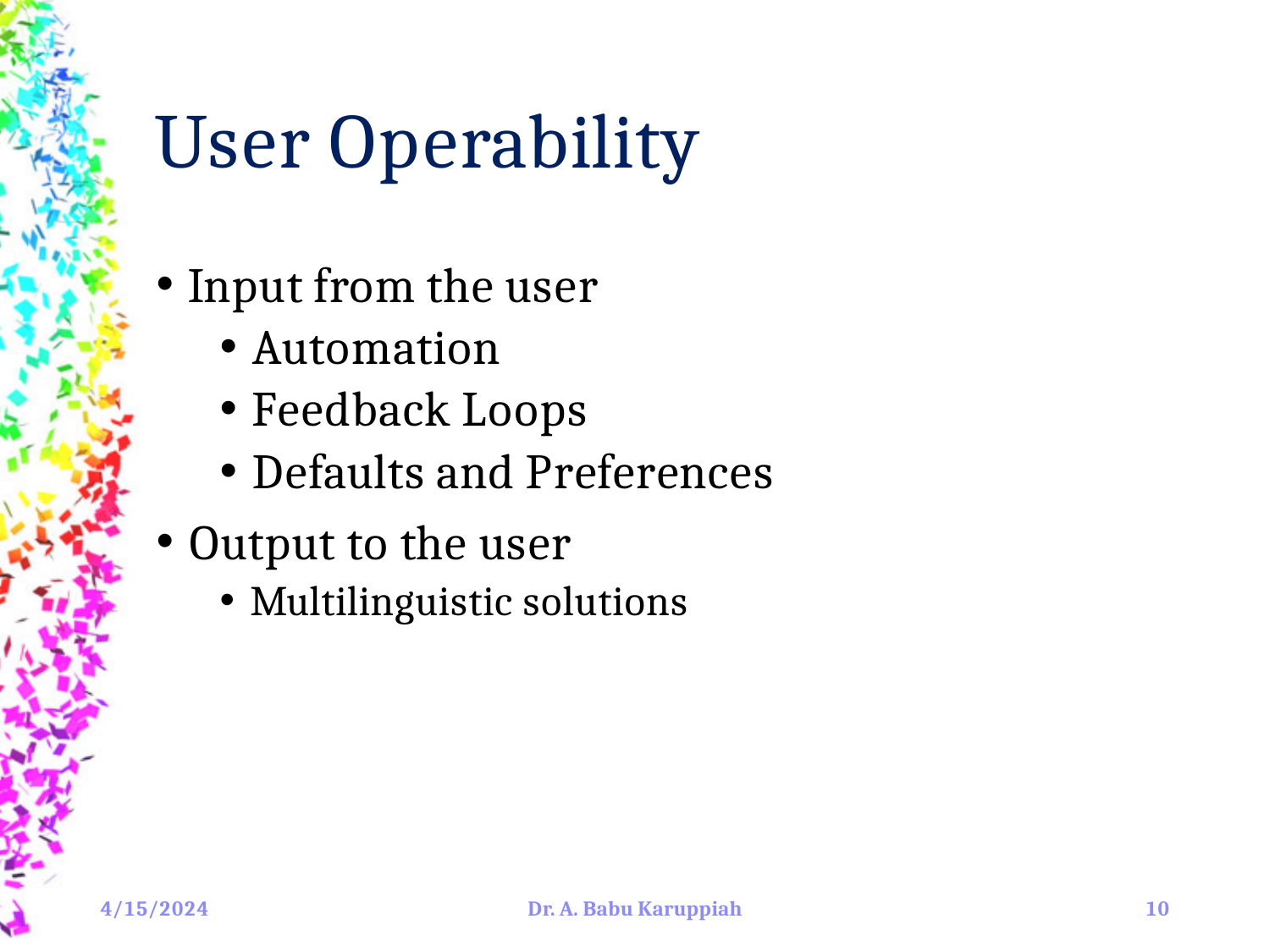

# User Operability
Input from the user
Automation
Feedback Loops
Defaults and Preferences
Output to the user
Multilinguistic solutions
4/15/2024
Dr. A. Babu Karuppiah
10